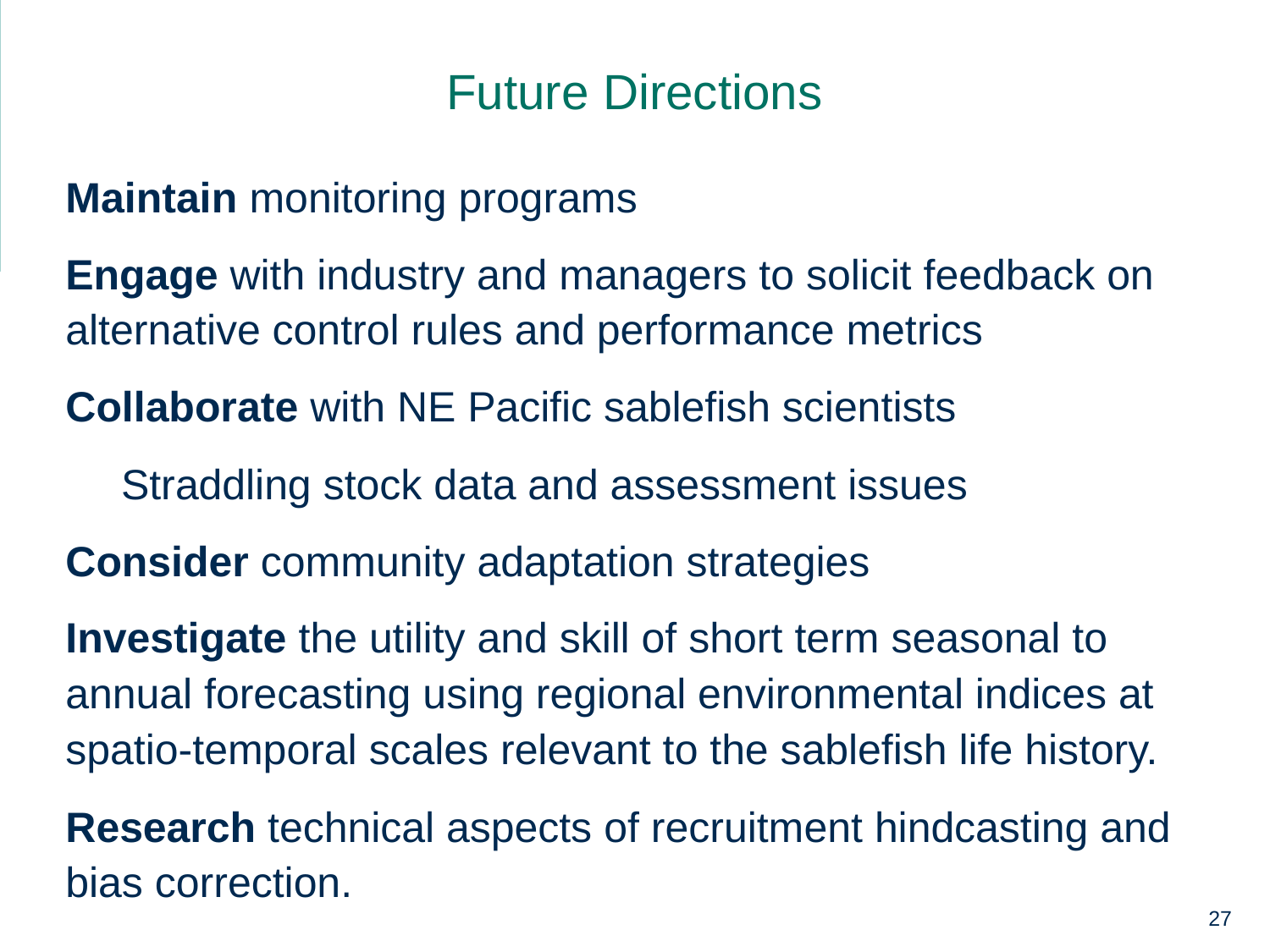

Future Directions
Maintain monitoring programs
Engage with industry and managers to solicit feedback on alternative control rules and performance metrics
Collaborate with NE Pacific sablefish scientists
Straddling stock data and assessment issues
Consider community adaptation strategies
Investigate the utility and skill of short term seasonal to annual forecasting using regional environmental indices at spatio-temporal scales relevant to the sablefish life history.
Research technical aspects of recruitment hindcasting and bias correction.